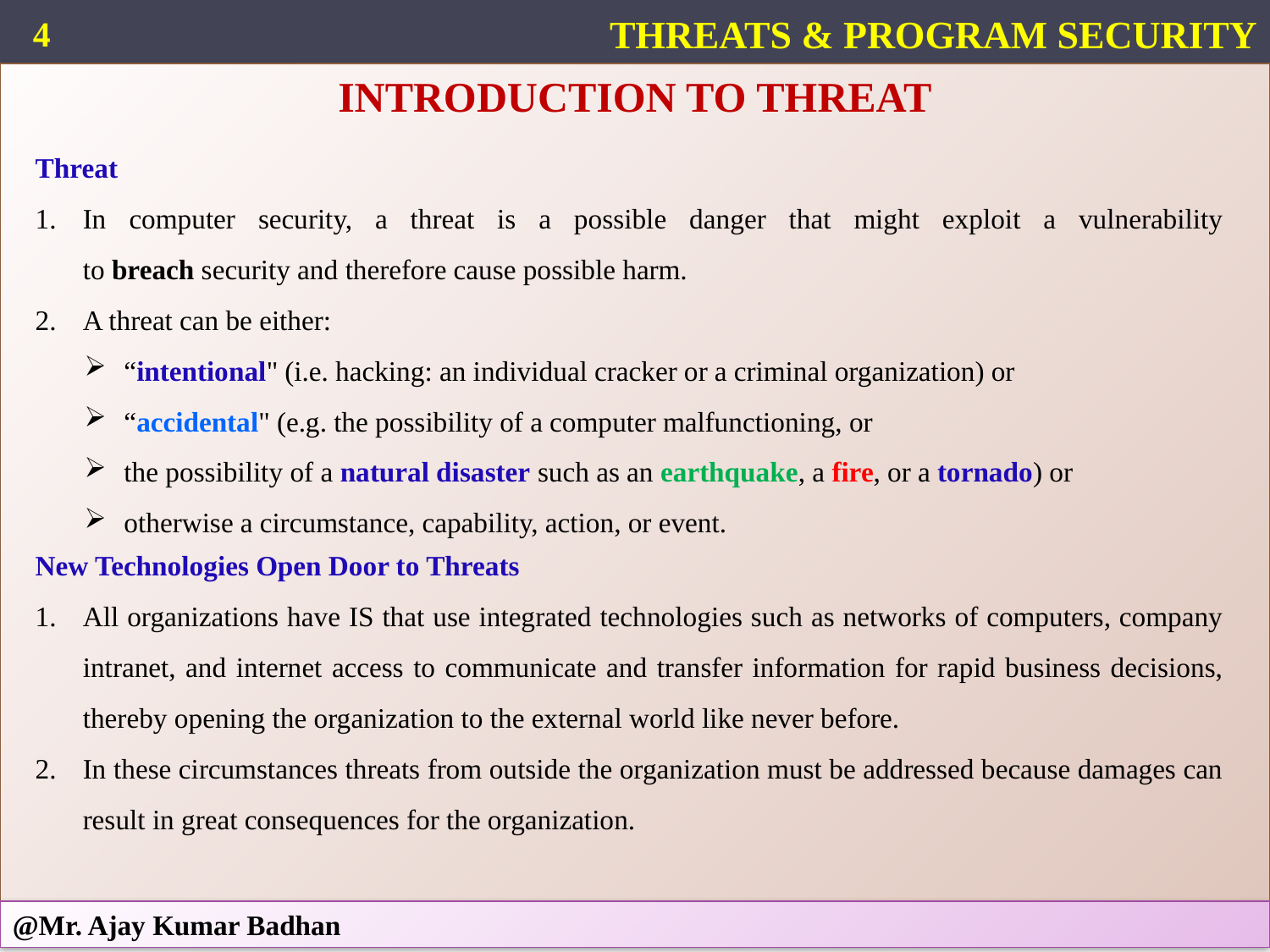

4
THREATS & PROGRAM SECURITY

INTRODUCTION TO THREAT
Threat
In computer security, a threat is a possible danger that might exploit a vulnerability to breach security and therefore cause possible harm.
A threat can be either:
“intentional" (i.e. hacking: an individual cracker or a criminal organization) or
“accidental" (e.g. the possibility of a computer malfunctioning, or
the possibility of a natural disaster such as an earthquake, a fire, or a tornado) or
otherwise a circumstance, capability, action, or event.
New Technologies Open Door to Threats
All organizations have IS that use integrated technologies such as networks of computers, company intranet, and internet access to communicate and transfer information for rapid business decisions, thereby opening the organization to the external world like never before.
In these circumstances threats from outside the organization must be addressed because damages can result in great consequences for the organization.
@Mr. Ajay Kumar Badhan